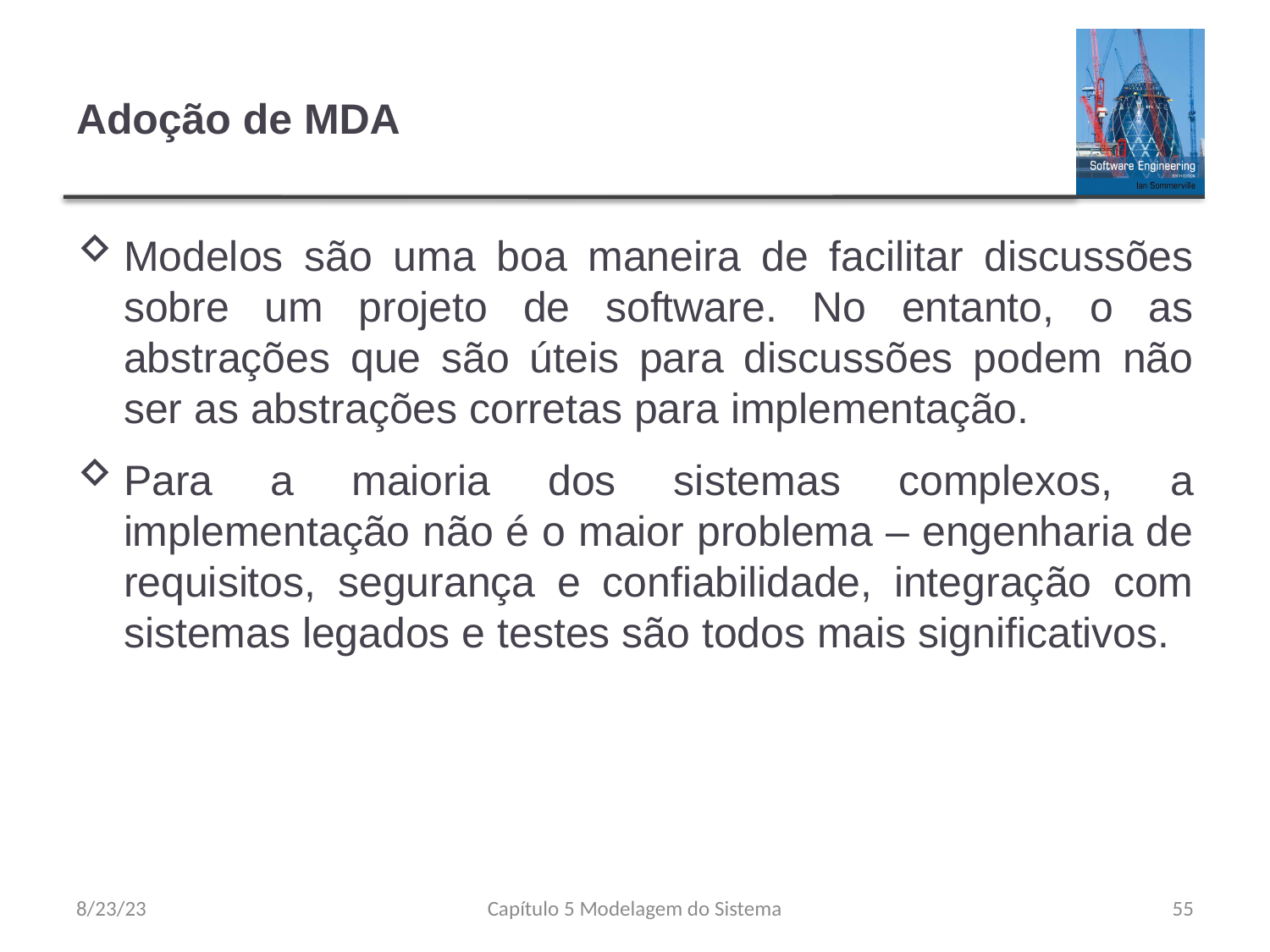

# Adoção de MDA
Modelos são uma boa maneira de facilitar discussões sobre um projeto de software. No entanto, o as abstrações que são úteis para discussões podem não ser as abstrações corretas para implementação.
Para a maioria dos sistemas complexos, a implementação não é o maior problema – engenharia de requisitos, segurança e confiabilidade, integração com sistemas legados e testes são todos mais significativos.

8/23/23
Capítulo 5 Modelagem do Sistema
55